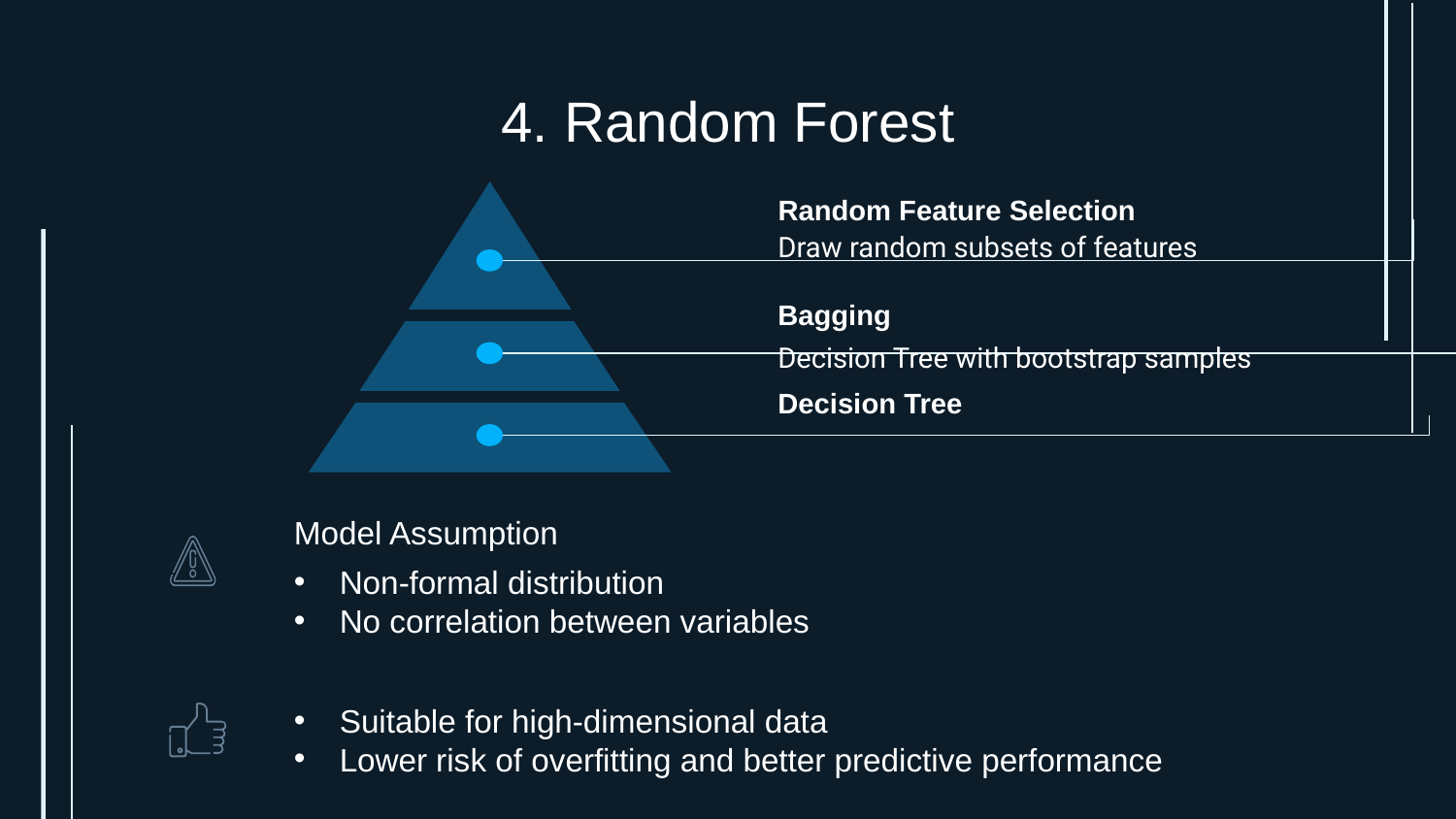

# 4. Random Forest

Random Feature Selection

Bagging

Decision Tree

Draw random subsets of features
Decision Tree with bootstrap samples
Model Assumption

Non-formal distribution
No correlation between variables
Suitable for high-dimensional data
Lower risk of overfitting and better predictive performance